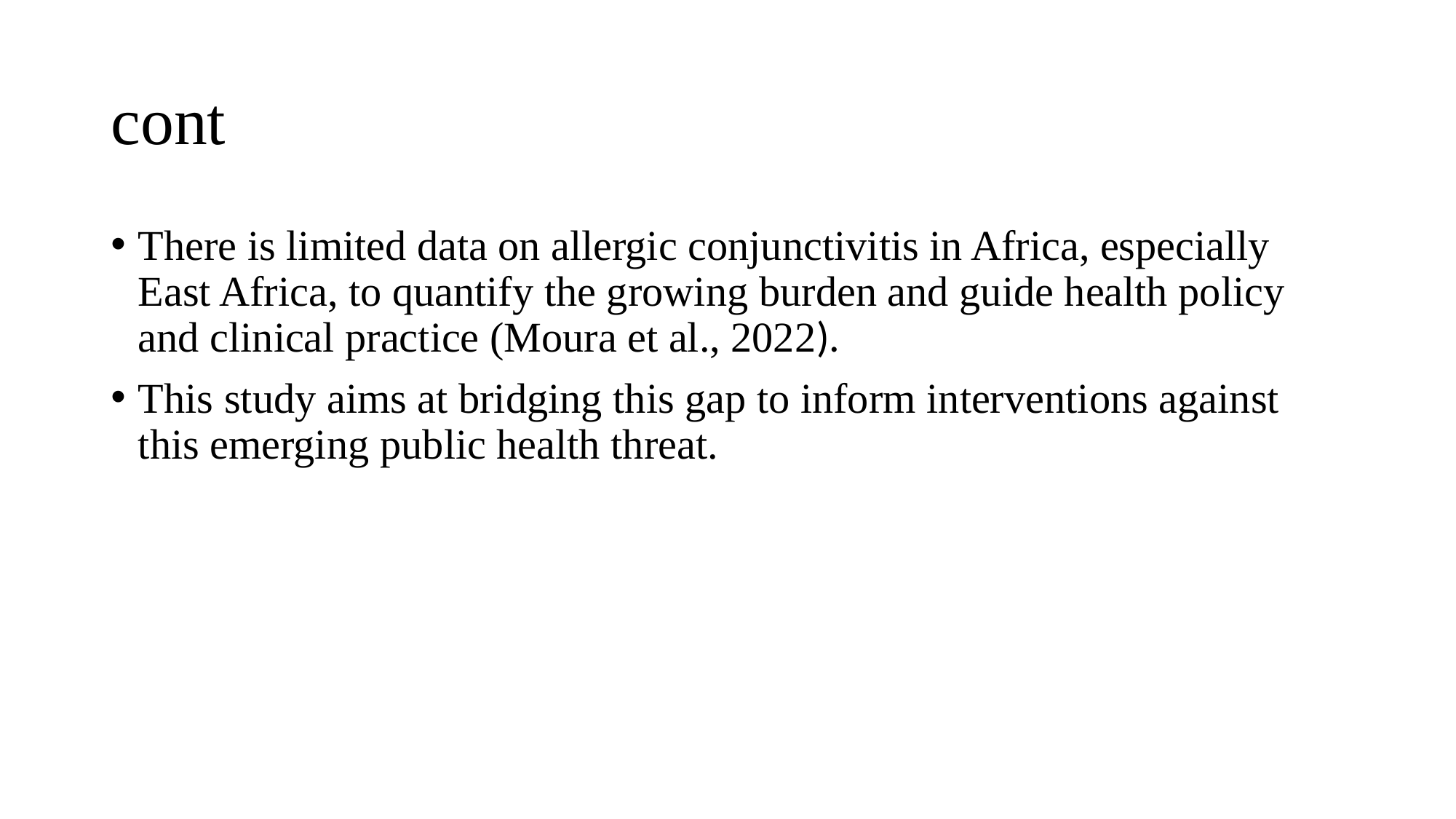

# cont
There is limited data on allergic conjunctivitis in Africa, especially East Africa, to quantify the growing burden and guide health policy and clinical practice (Moura et al., 2022).
This study aims at bridging this gap to inform interventions against this emerging public health threat.